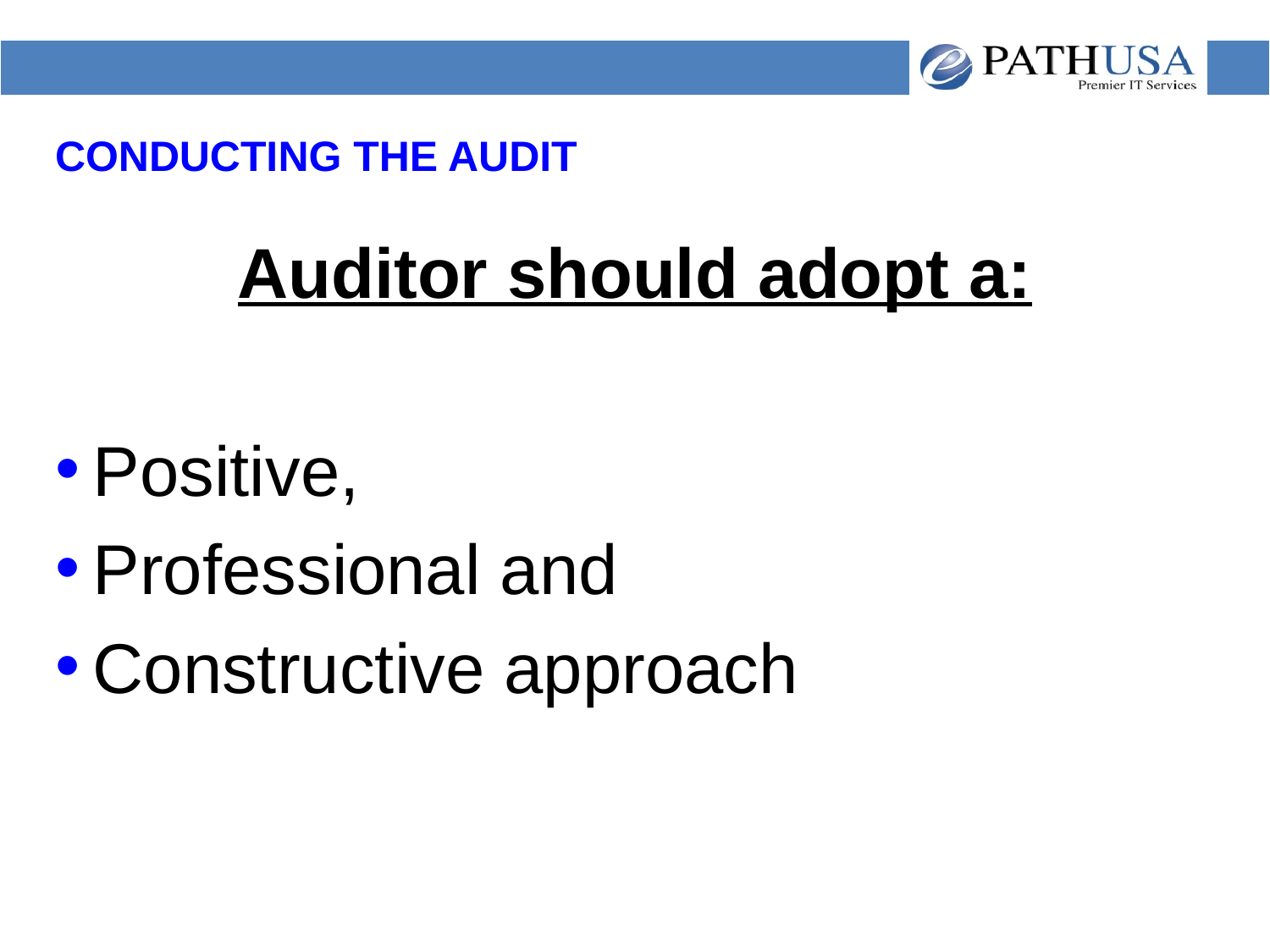

# CONDUCTING THE AUDIT
Auditor should adopt a:

Positive,
Professional and
Constructive approach